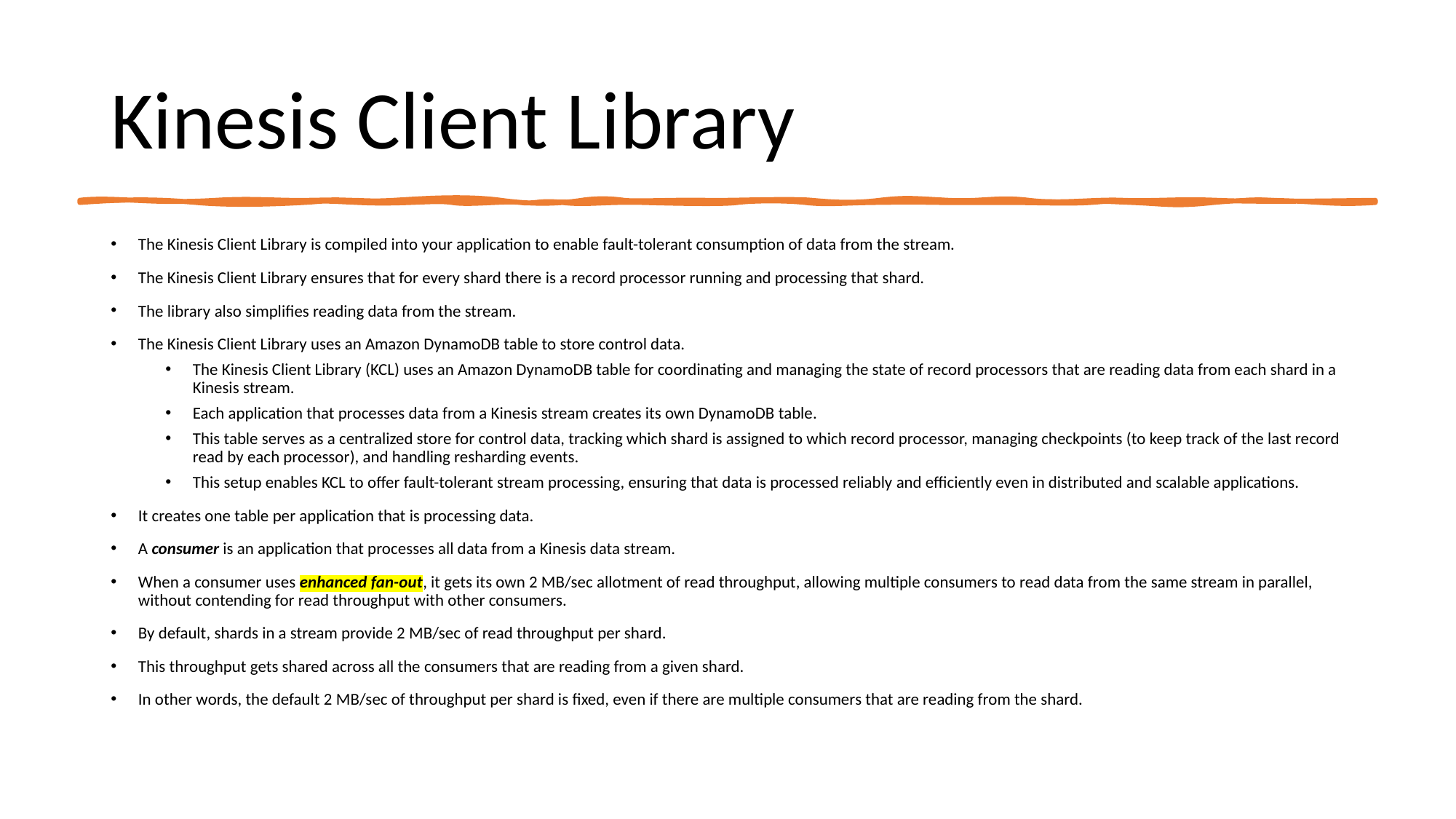

# Kinesis Client Library

The Kinesis Client Library is compiled into your application to enable fault-tolerant consumption of data from the stream.
The Kinesis Client Library ensures that for every shard there is a record processor running and processing that shard.
The library also simplifies reading data from the stream.
The Kinesis Client Library uses an Amazon DynamoDB table to store control data.
The Kinesis Client Library (KCL) uses an Amazon DynamoDB table for coordinating and managing the state of record processors that are reading data from each shard in a Kinesis stream.
Each application that processes data from a Kinesis stream creates its own DynamoDB table.
This table serves as a centralized store for control data, tracking which shard is assigned to which record processor, managing checkpoints (to keep track of the last record read by each processor), and handling resharding events.
This setup enables KCL to offer fault-tolerant stream processing, ensuring that data is processed reliably and efficiently even in distributed and scalable applications.
It creates one table per application that is processing data.
A consumer is an application that processes all data from a Kinesis data stream.
When a consumer uses enhanced fan-out, it gets its own 2 MB/sec allotment of read throughput, allowing multiple consumers to read data from the same stream in parallel, without contending for read throughput with other consumers.
By default, shards in a stream provide 2 MB/sec of read throughput per shard.
This throughput gets shared across all the consumers that are reading from a given shard.
In other words, the default 2 MB/sec of throughput per shard is fixed, even if there are multiple consumers that are reading from the shard.